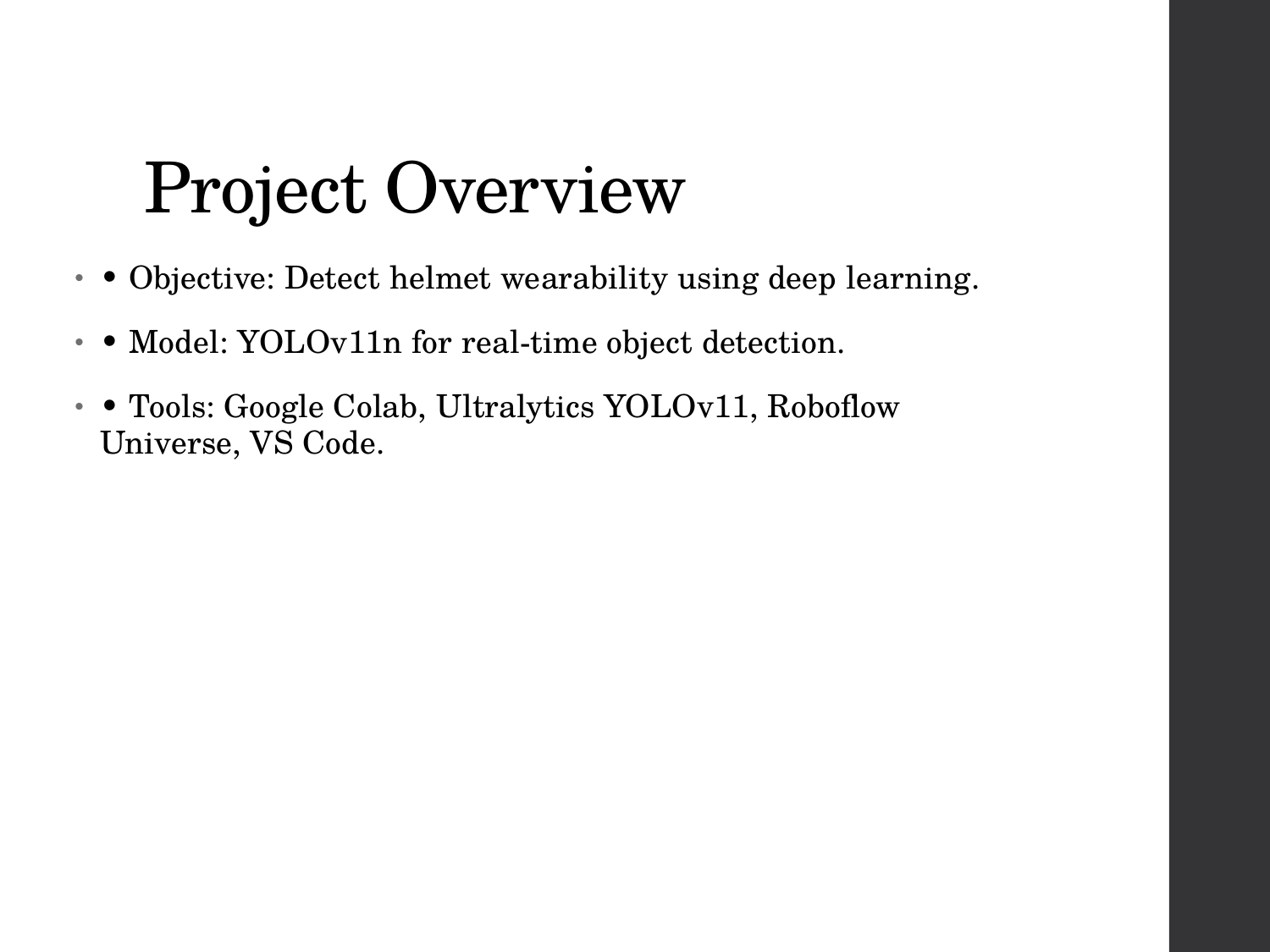

# Project Overview
• Objective: Detect helmet wearability using deep learning.
• Model: YOLOv11n for real-time object detection.
• Tools: Google Colab, Ultralytics YOLOv11, Roboflow Universe, VS Code.